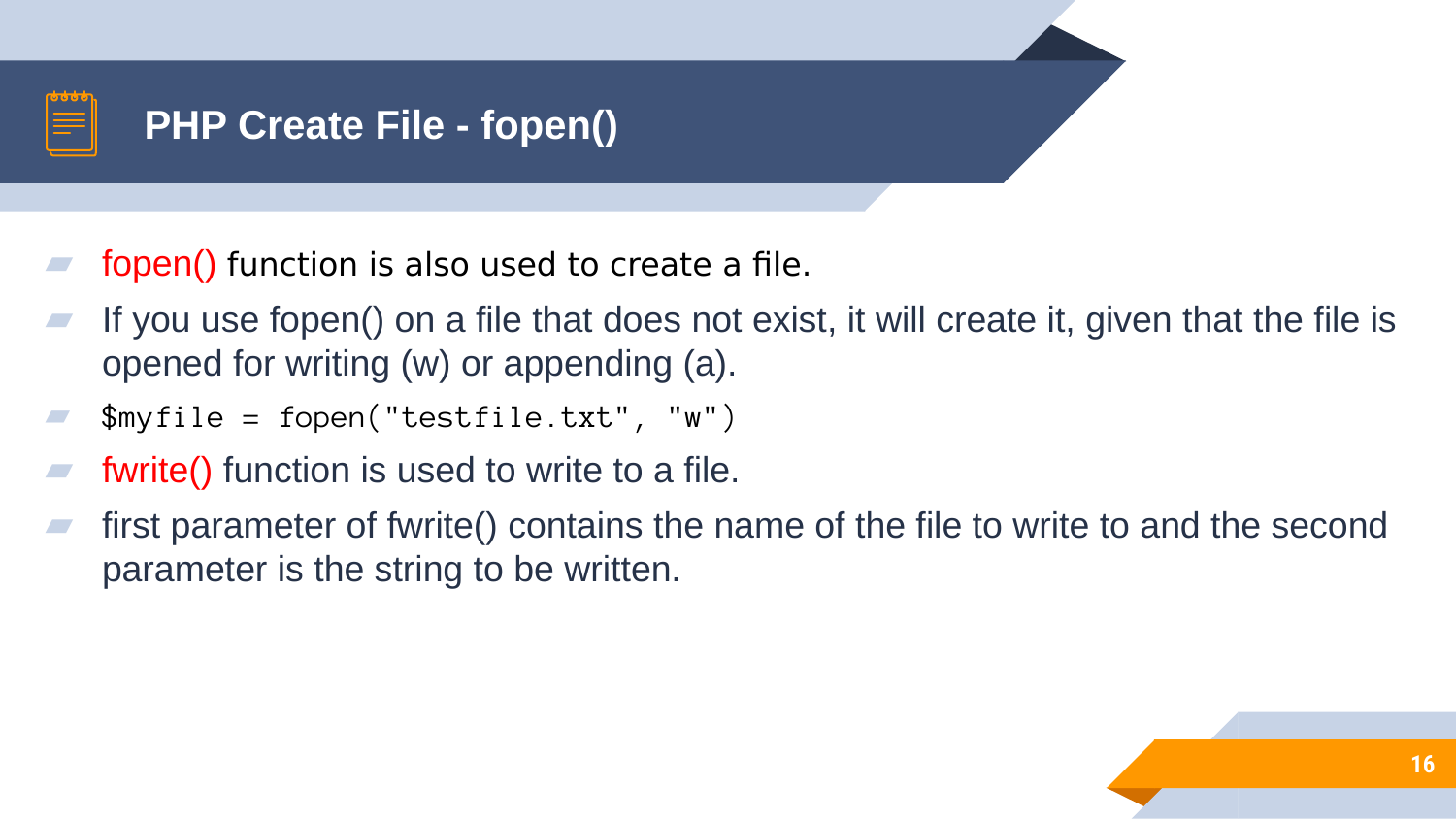

# PHP Create File - fopen()

fopen() function is also used to create a file.
If you use fopen() on a file that does not exist, it will create it, given that the file is opened for writing (w) or appending (a).
$myfile = fopen("testfile.txt", "w")
fwrite() function is used to write to a file.
first parameter of fwrite() contains the name of the file to write to and the second parameter is the string to be written.
16